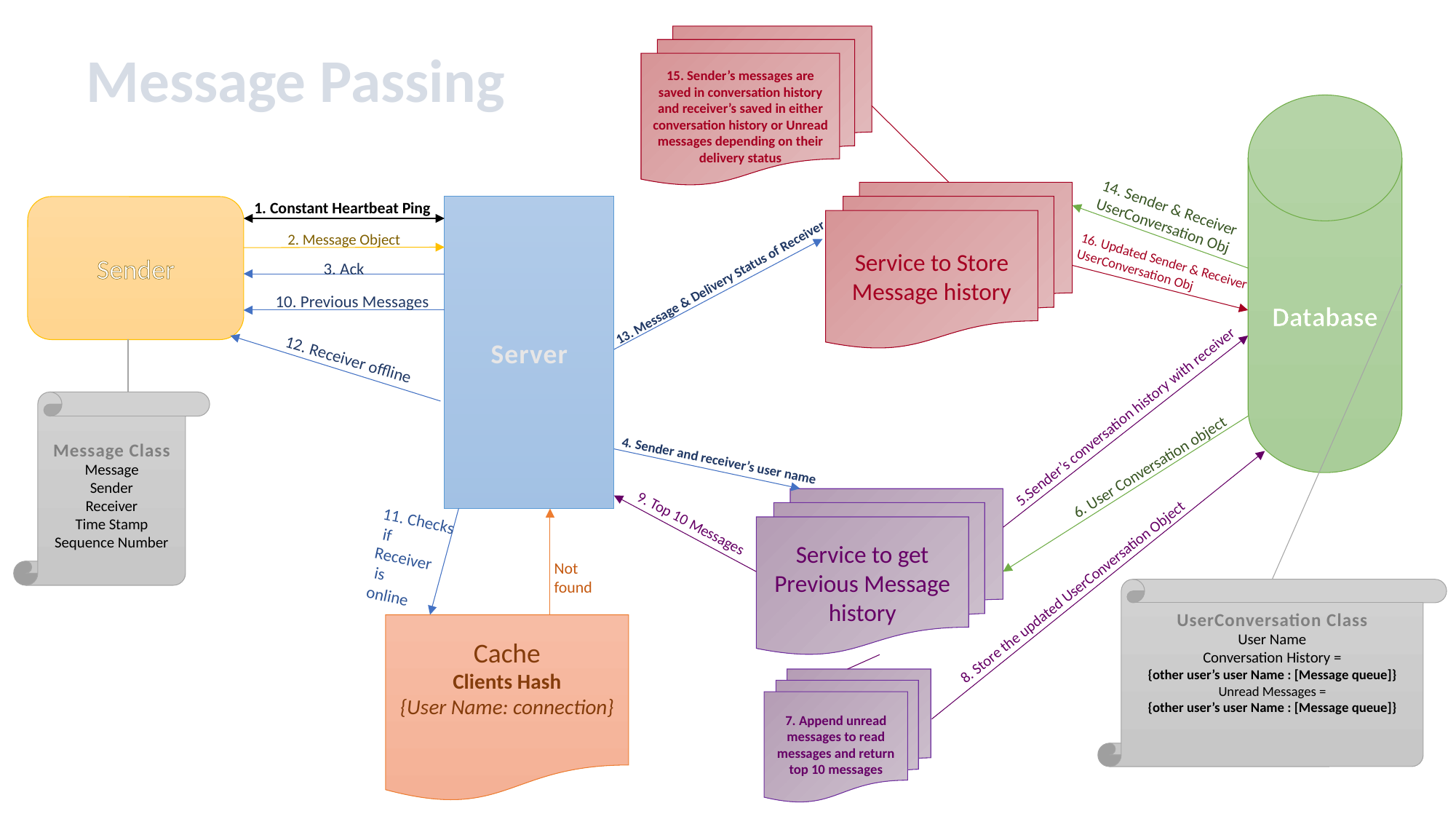

15. Sender’s messages are saved in conversation history and receiver’s saved in either conversation history or Unread messages depending on their delivery status
Message Passing
Database
Service to Store Message history
1. Constant Heartbeat Ping
14. Sender & Receiver UserConversation Obj
Sender
Server
2. Message Object
16. Updated Sender & Receiver
UserConversation Obj
3. Ack
13. Message & Delivery Status of Receiver
10. Previous Messages
12. Receiver offline
Message Class
Message
Sender
Receiver
Time Stamp
Sequence Number
5.Sender’s conversation history with receiver
6. User Conversation object
4. Sender and receiver’s user name
Service to get Previous Message history
11. Checks
 if
Receiver
 is
online
9. Top 10 Messages
Not
found
8. Store the updated UserConversation Object
UserConversation Class
User Name
Conversation History =
{other user’s user Name : [Message queue]}
Unread Messages =
{other user’s user Name : [Message queue]}

Cache
Clients Hash
{User Name: connection}

7. Append unread messages to read messages and return top 10 messages